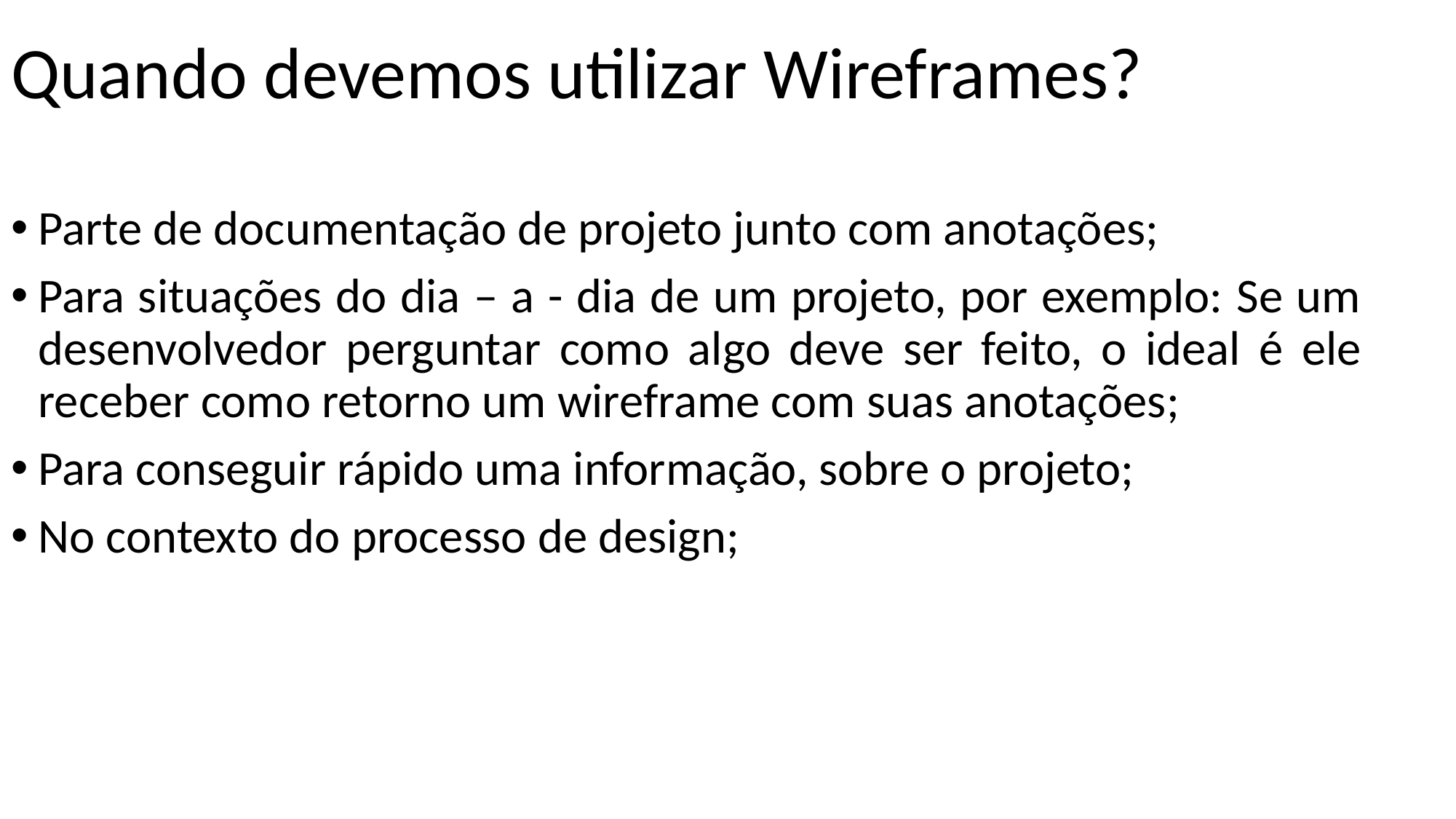

# Quando devemos utilizar Wireframes?
Parte de documentação de projeto junto com anotações;
Para situações do dia – a - dia de um projeto, por exemplo: Se um desenvolvedor perguntar como algo deve ser feito, o ideal é ele receber como retorno um wireframe com suas anotações;
Para conseguir rápido uma informação, sobre o projeto;
No contexto do processo de design;